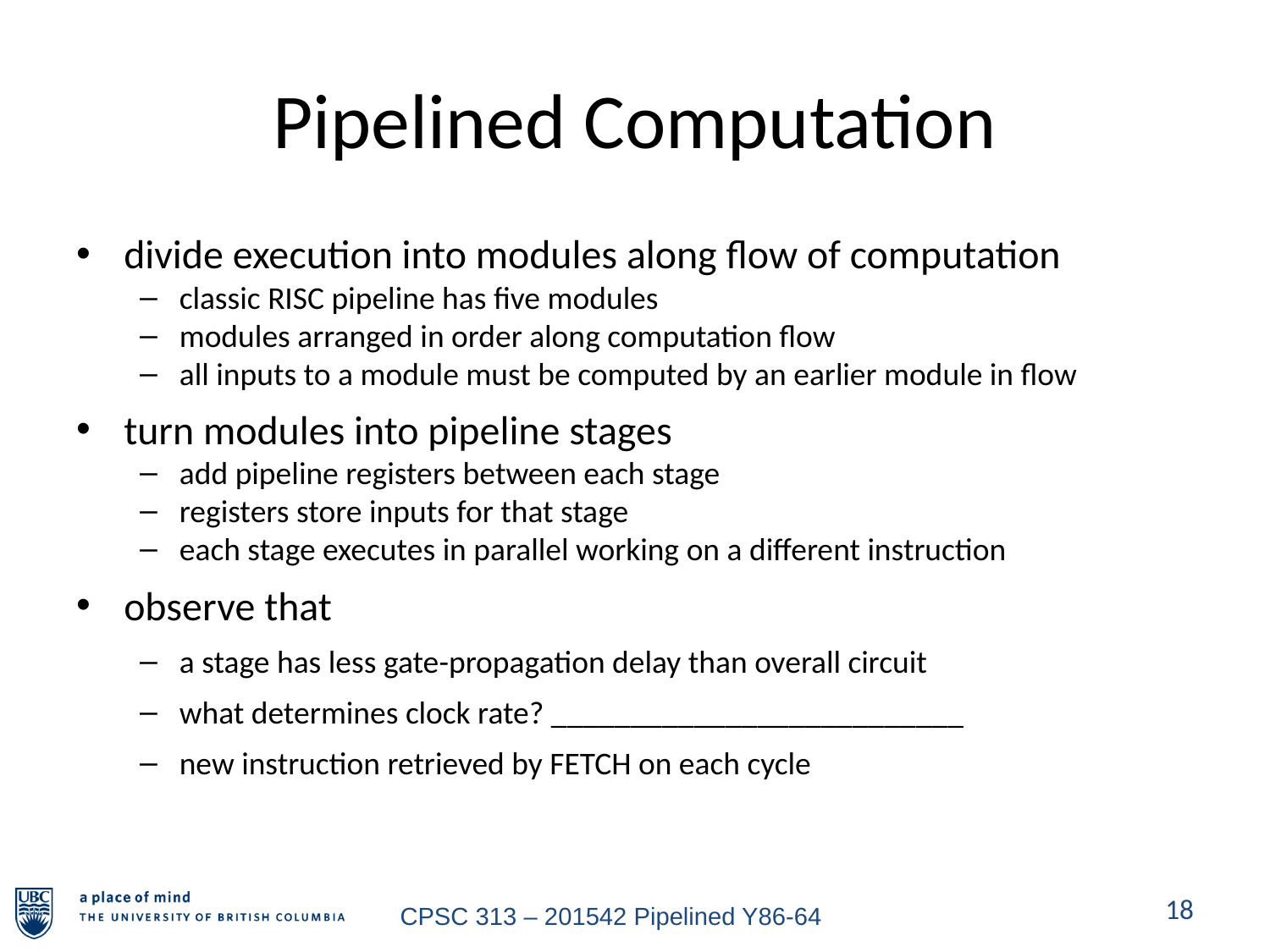

# Pipelined Computation
divide execution into modules along flow of computation
classic RISC pipeline has five modules
modules arranged in order along computation flow
all inputs to a module must be computed by an earlier module in flow
turn modules into pipeline stages
add pipeline registers between each stage
registers store inputs for that stage
each stage executes in parallel working on a different instruction
observe that
a stage has less gate-propagation delay than overall circuit
what determines clock rate? __________________________
new instruction retrieved by FETCH on each cycle
18